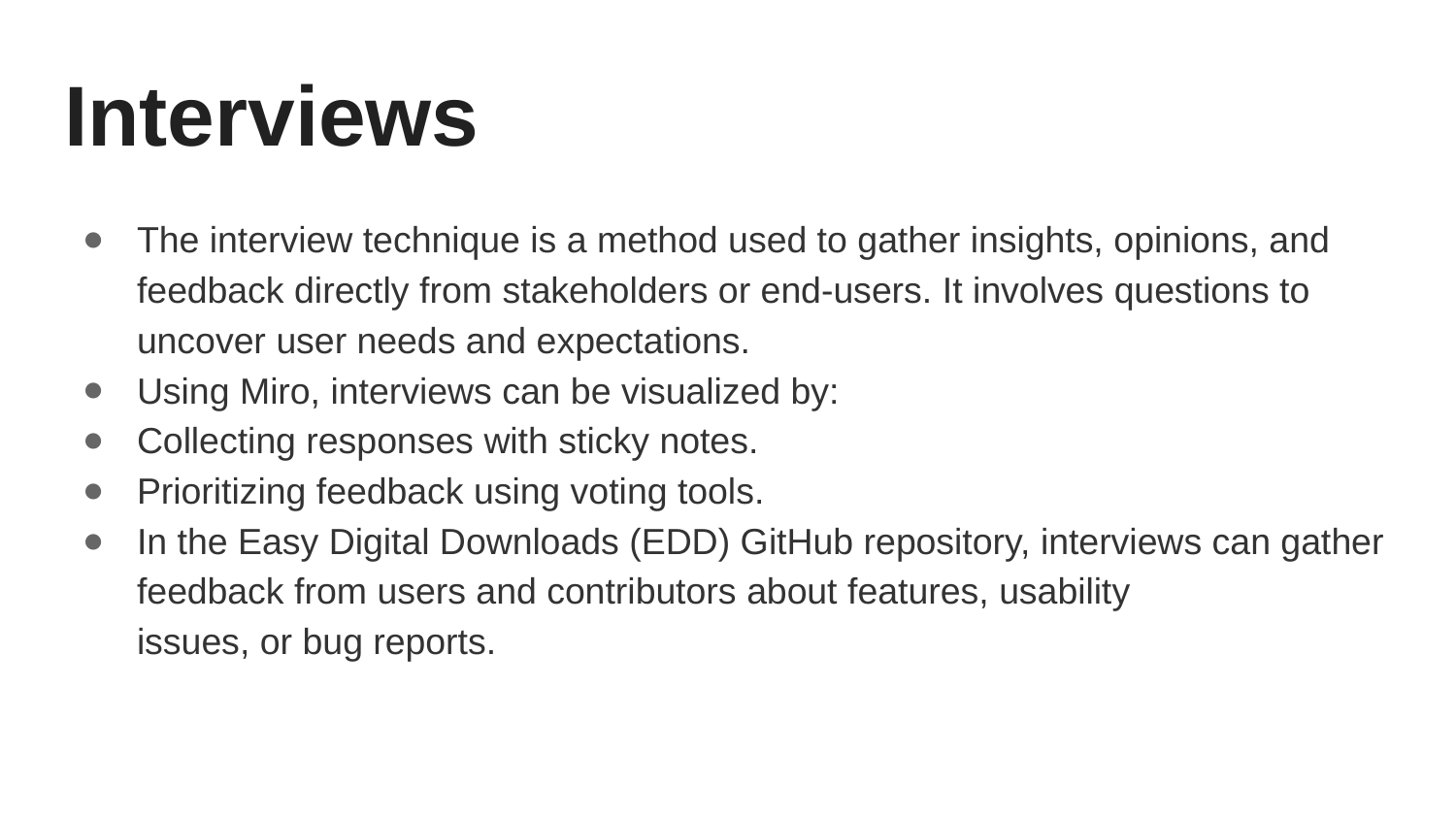

# Interviews
The interview technique is a method used to gather insights, opinions, and feedback directly from stakeholders or end-users. It involves questions to uncover user needs and expectations.
Using Miro, interviews can be visualized by:
Collecting responses with sticky notes.
Prioritizing feedback using voting tools.
In the Easy Digital Downloads (EDD) GitHub repository, interviews can gather feedback from users and contributors about features, usability issues, or bug reports.